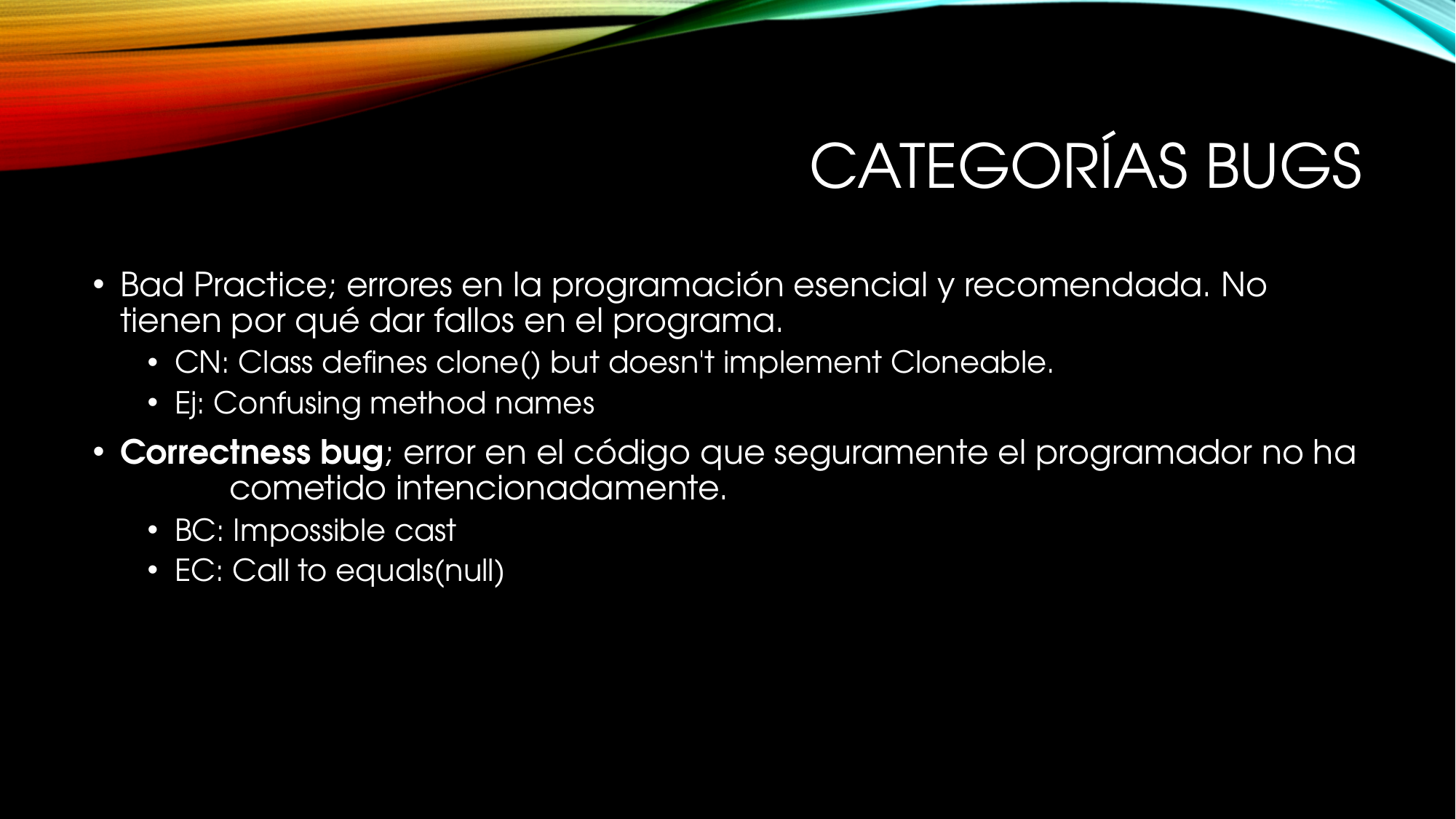

# Categorías bugs
Bad Practice; errores en la programación esencial y recomendada. No 	tienen por qué dar fallos en el programa.
CN: Class defines clone() but doesn't implement Cloneable.
Ej: Confusing method names
Correctness bug; error en el código que seguramente el programador no ha 	cometido intencionadamente.
BC: Impossible cast
EC: Call to equals(null)